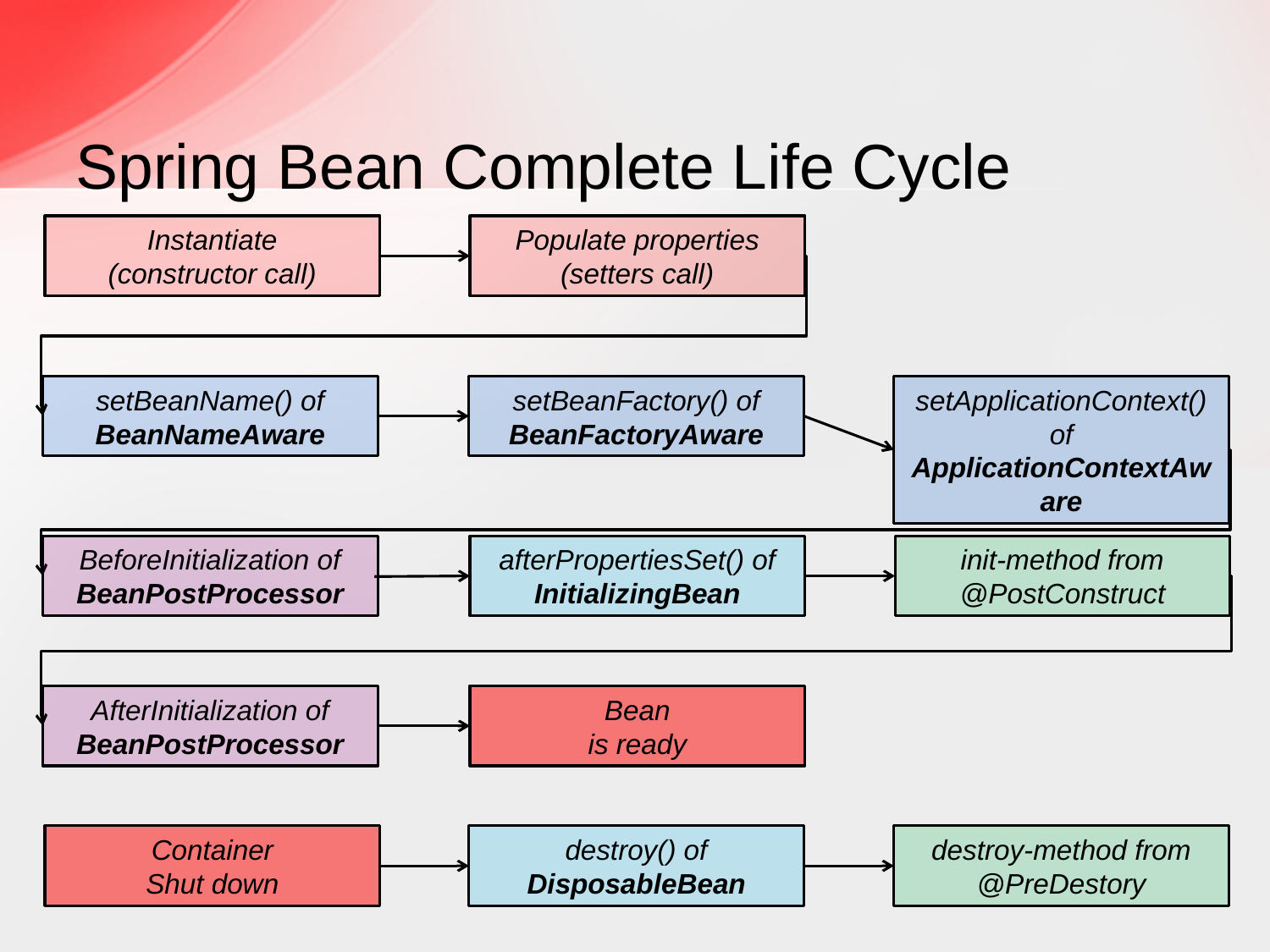

# Spring Bean Complete Life Cycle
Instantiate
(constructor call)
Populate properties
(setters call)
setApplicationContext() of
ApplicationContextAware
setBeanName() of
BeanNameAware
setBeanFactory() of
BeanFactoryAware
BeforeInitialization of
BeanPostProcessor
init-method from
@PostConstruct
afterPropertiesSet() of
InitializingBean
Bean
is ready
AfterInitialization of
BeanPostProcessor
Container
Shut down
destroy-method from
@PreDestory
destroy() of DisposableBean